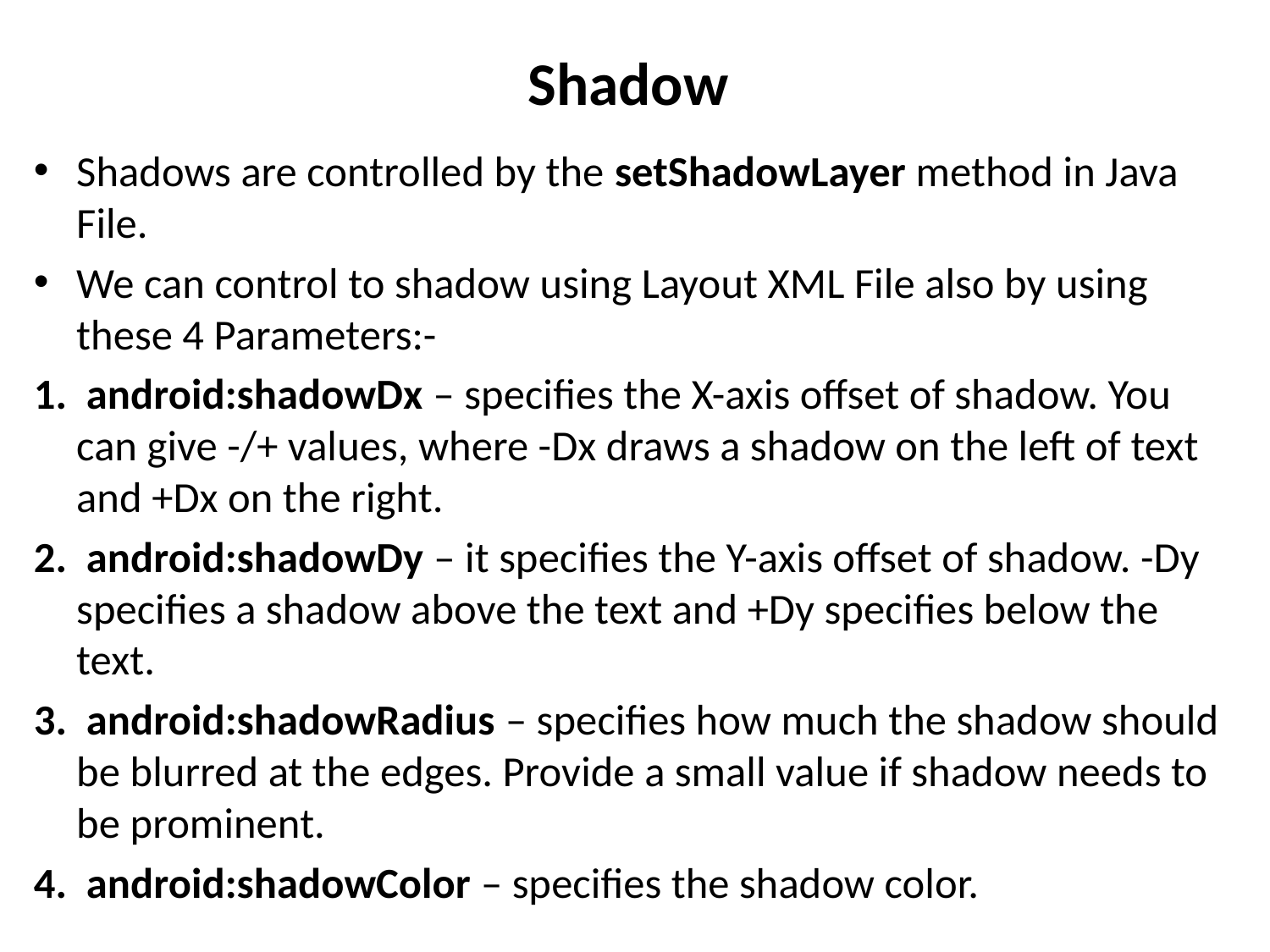

# Shadow
Shadows are controlled by the setShadowLayer method in Java File.
We can control to shadow using Layout XML File also by using these 4 Parameters:-
1.  android:shadowDx – specifies the X-axis offset of shadow. You can give -/+ values, where -Dx draws a shadow on the left of text and +Dx on the right.
2.  android:shadowDy – it specifies the Y-axis offset of shadow. -Dy specifies a shadow above the text and +Dy specifies below the text.
3.  android:shadowRadius – specifies how much the shadow should be blurred at the edges. Provide a small value if shadow needs to be prominent.
4.  android:shadowColor – specifies the shadow color.